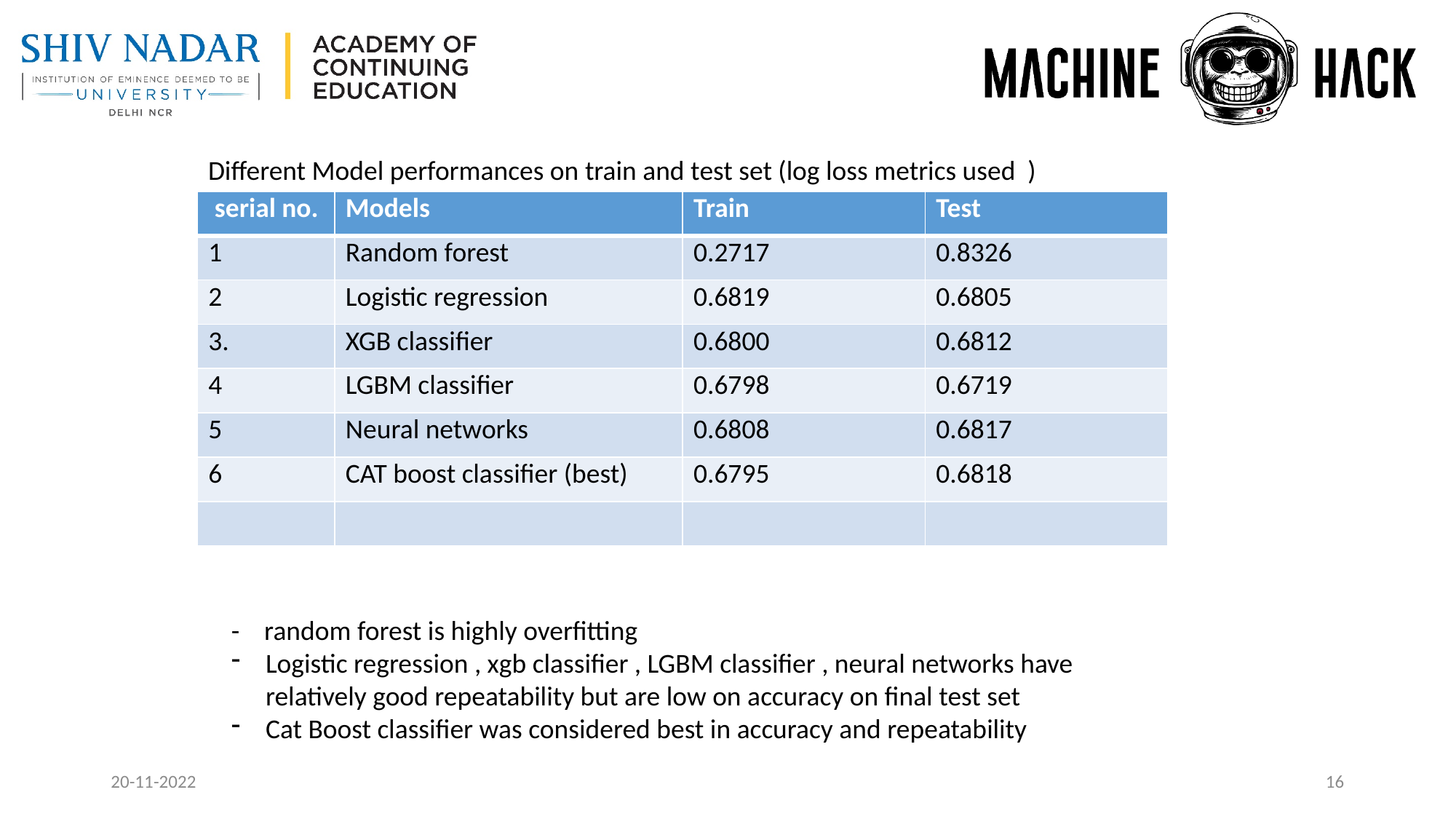

#
Different Model performances on train and test set (log loss metrics used  )
| serial no. | Models | Train | Test |
| --- | --- | --- | --- |
| 1 | Random forest | 0.2717 | 0.8326 |
| 2 | Logistic regression | 0.6819 | 0.6805 |
| 3. | XGB classifier | 0.6800 | 0.6812 |
| 4 | LGBM classifier | 0.6798 | 0.6719 |
| 5 | Neural networks | 0.6808 | 0.6817 |
| 6 | CAT boost classifier (best) | 0.6795 | 0.6818 |
|  |  |  |  |
-    random forest is highly overfitting
Logistic regression , xgb classifier , LGBM classifier , neural networks have relatively good repeatability but are low on accuracy on final test set
Cat Boost classifier was considered best in accuracy and repeatability
20-11-2022
16